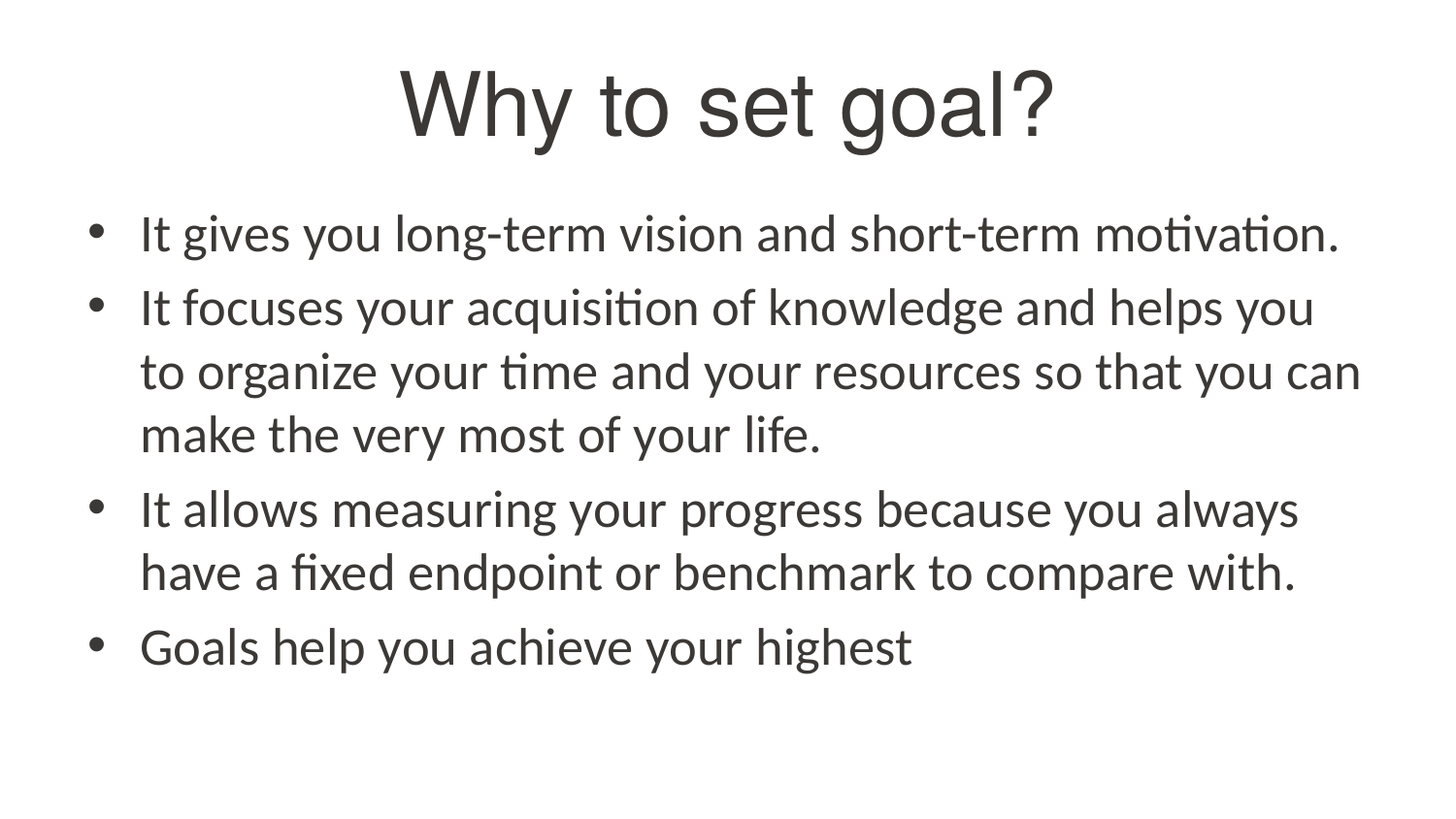

# Why to set goal?
It gives you long-term vision and short-term motivation.
It focuses your acquisition of knowledge and helps you to organize your time and your resources so that you can make the very most of your life.
It allows measuring your progress because you always have a fixed endpoint or benchmark to compare with.
Goals help you achieve your highest